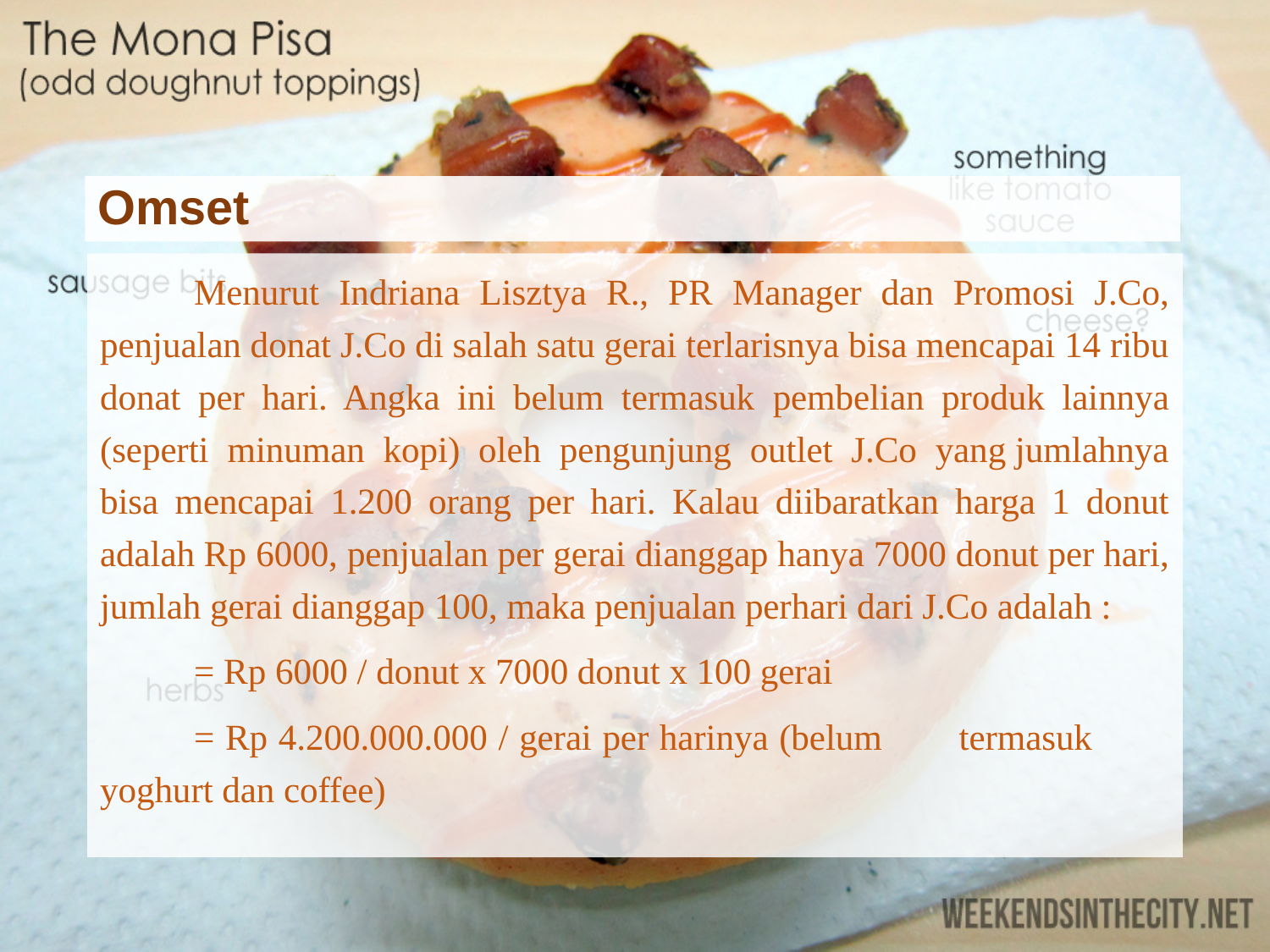

# Omset
	Menurut Indriana Lisztya R., PR Manager dan Promosi J.Co, penjualan donat J.Co di salah satu gerai terlarisnya bisa mencapai 14 ribu donat per hari. Angka ini belum termasuk  pembelian produk lainnya (seperti minuman kopi) oleh pengunjung outlet J.Co yang jumlahnya bisa mencapai 1.200 orang per hari. Kalau diibaratkan harga 1 donut adalah Rp 6000, penjualan per gerai dianggap hanya 7000 donut per hari, jumlah gerai dianggap 100, maka penjualan perhari dari J.Co adalah :
	= Rp 6000 / donut x 7000 donut x 100 gerai
	= Rp 4.200.000.000 / gerai per harinya (belum 	termasuk 	   yoghurt dan coffee)